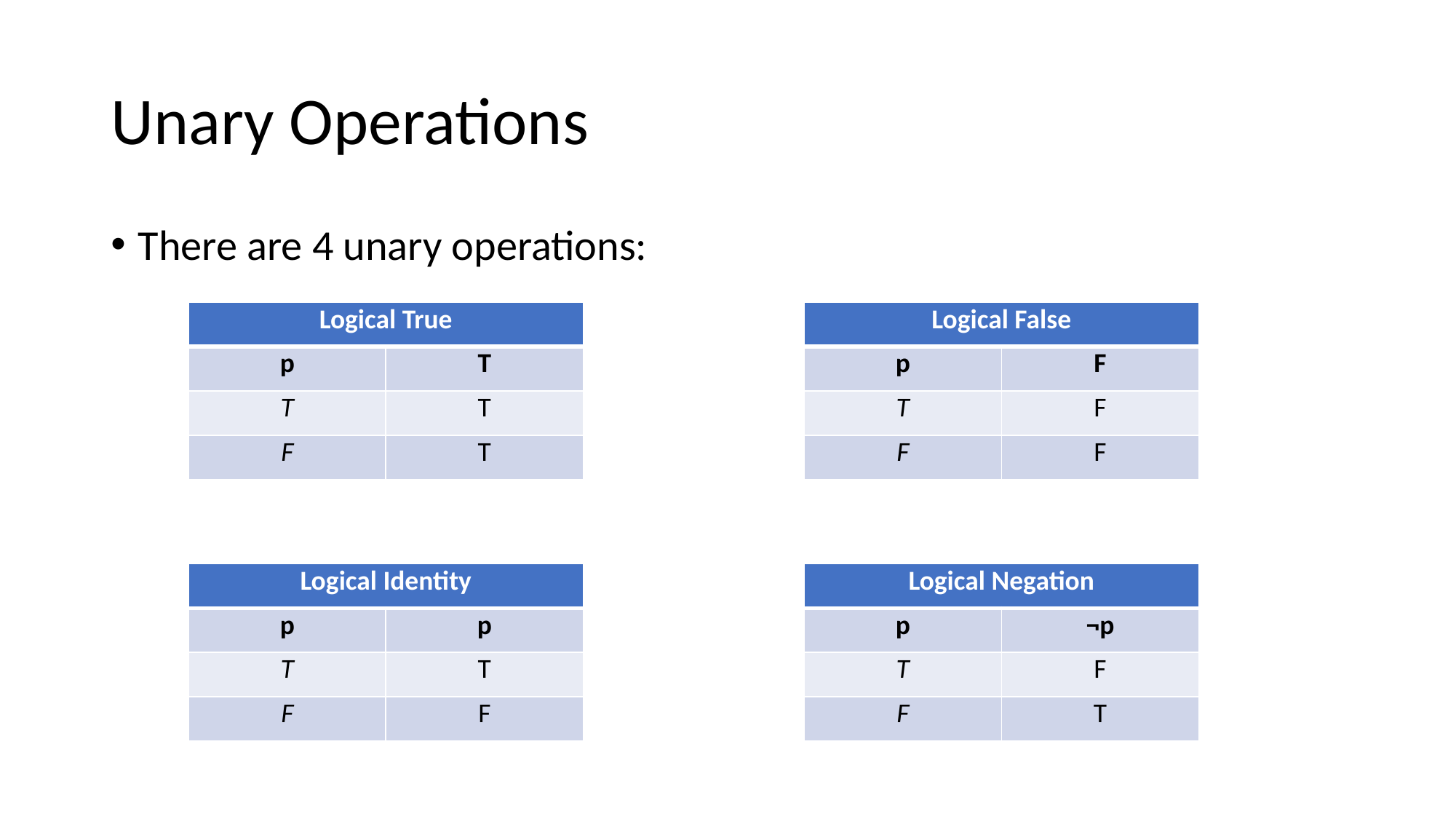

# Unary Operations
There are 4 unary operations:
| Logical True |  |
| --- | --- |
| p | T |
| T | T |
| F | T |
| Logical False |  |
| --- | --- |
| p | F |
| T | F |
| F | F |
| Logical Identity |  |
| --- | --- |
| p | p |
| T | T |
| F | F |
| Logical Negation |  |
| --- | --- |
| p | ¬p |
| T | F |
| F | T |